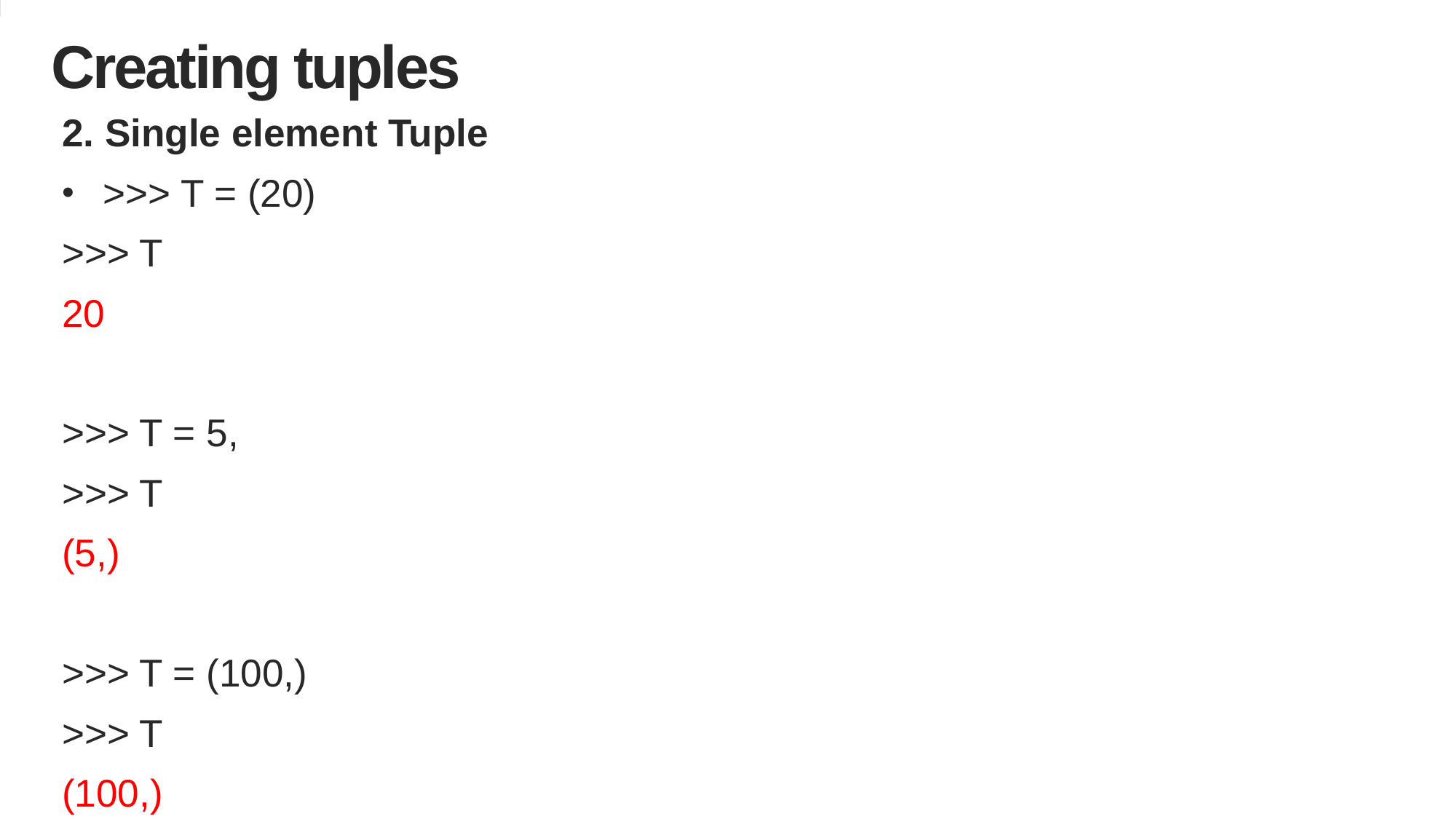

# Creating tuples
2. Single element Tuple
>>> T = (20)
>>> T
20

>>> T = 5,
>>> T
(5,)

>>> T = (100,)
>>> T
(100,)